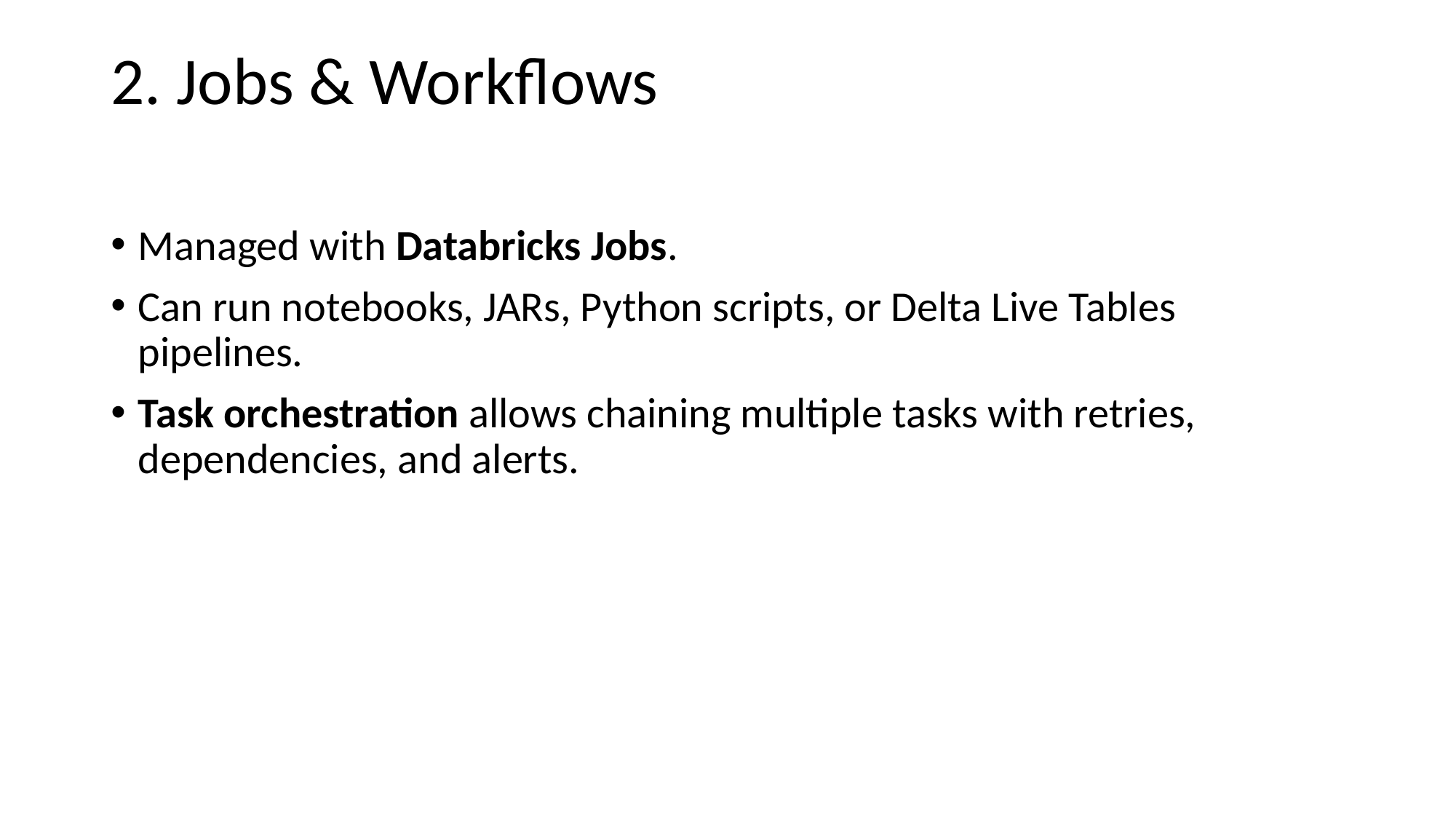

# 2. Jobs & Workflows
Managed with Databricks Jobs.
Can run notebooks, JARs, Python scripts, or Delta Live Tables pipelines.
Task orchestration allows chaining multiple tasks with retries, dependencies, and alerts.